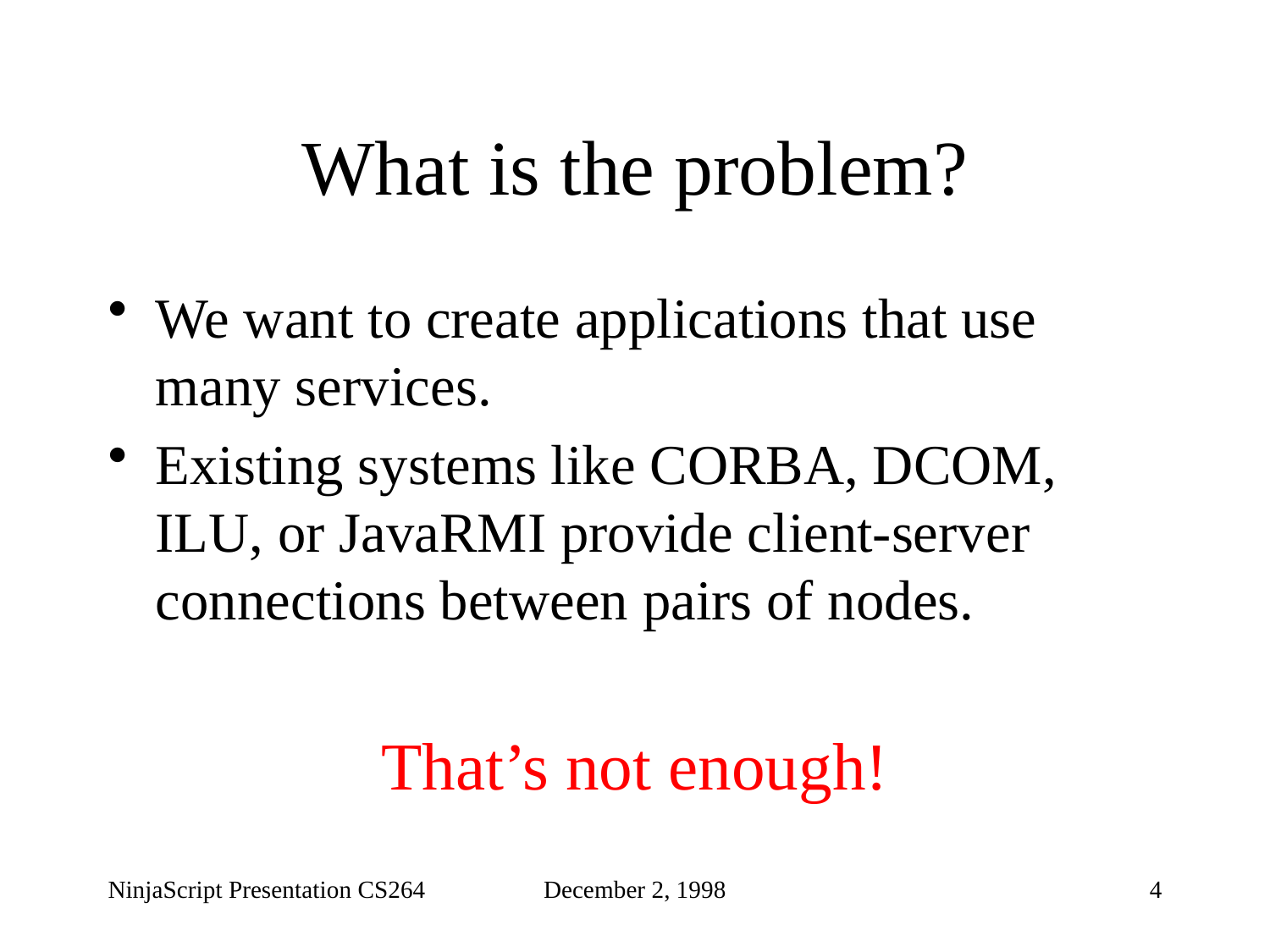

# What is the problem?
We want to create applications that use many services.
Existing systems like CORBA, DCOM, ILU, or JavaRMI provide client-server connections between pairs of nodes.

That’s not enough!
NinjaScript Presentation CS264
December 2, 1998